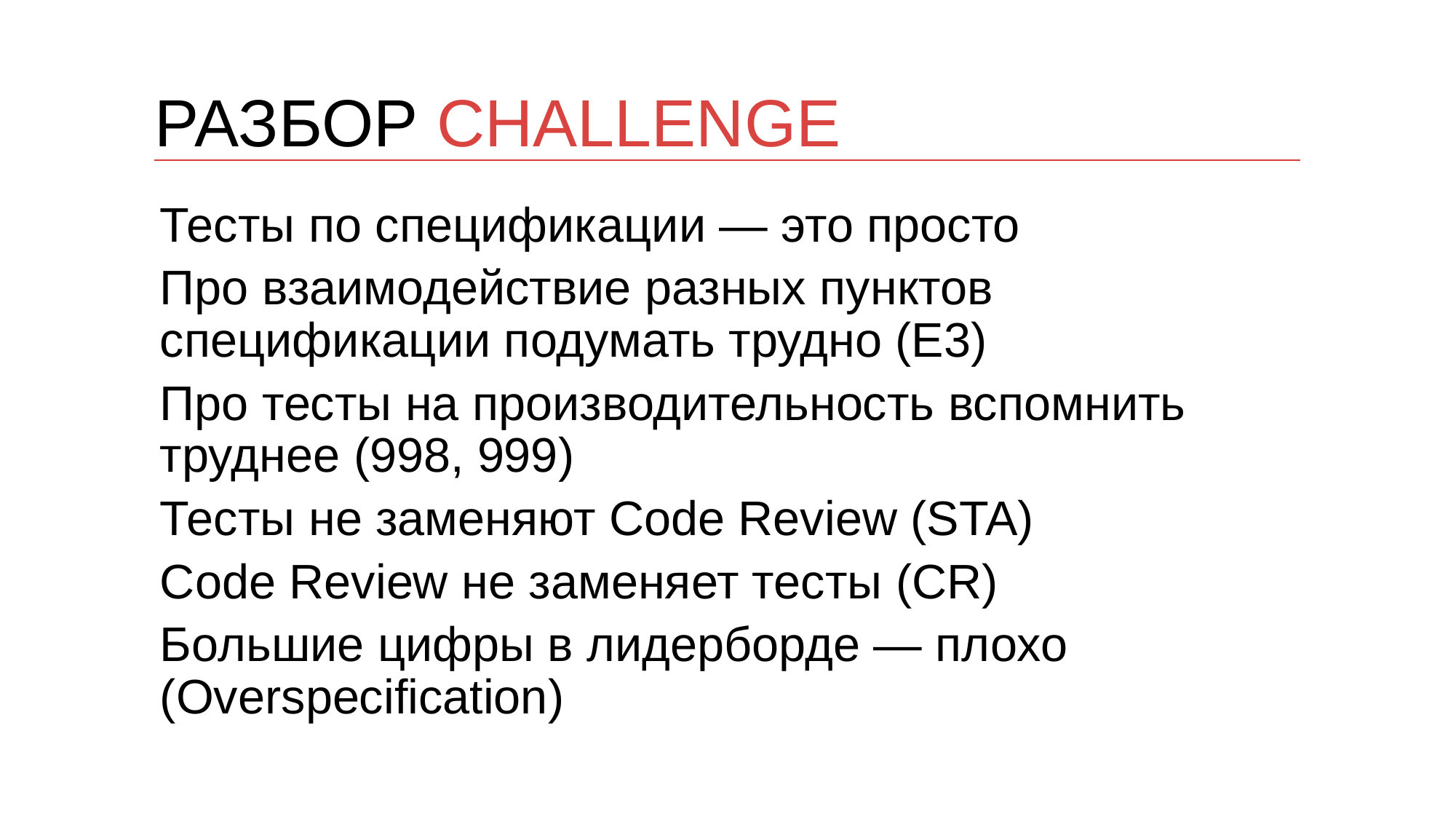

# Разбор CHALLENGE
Тесты по спецификации — это просто
Про взаимодействие разных пунктов спецификации подумать трудно (E3)
Про тесты на производительность вспомнить труднее (998, 999)
Тесты не заменяют Code Review (STA)
Code Review не заменяет тесты (CR)
Большие цифры в лидерборде — плохо (Overspecification)